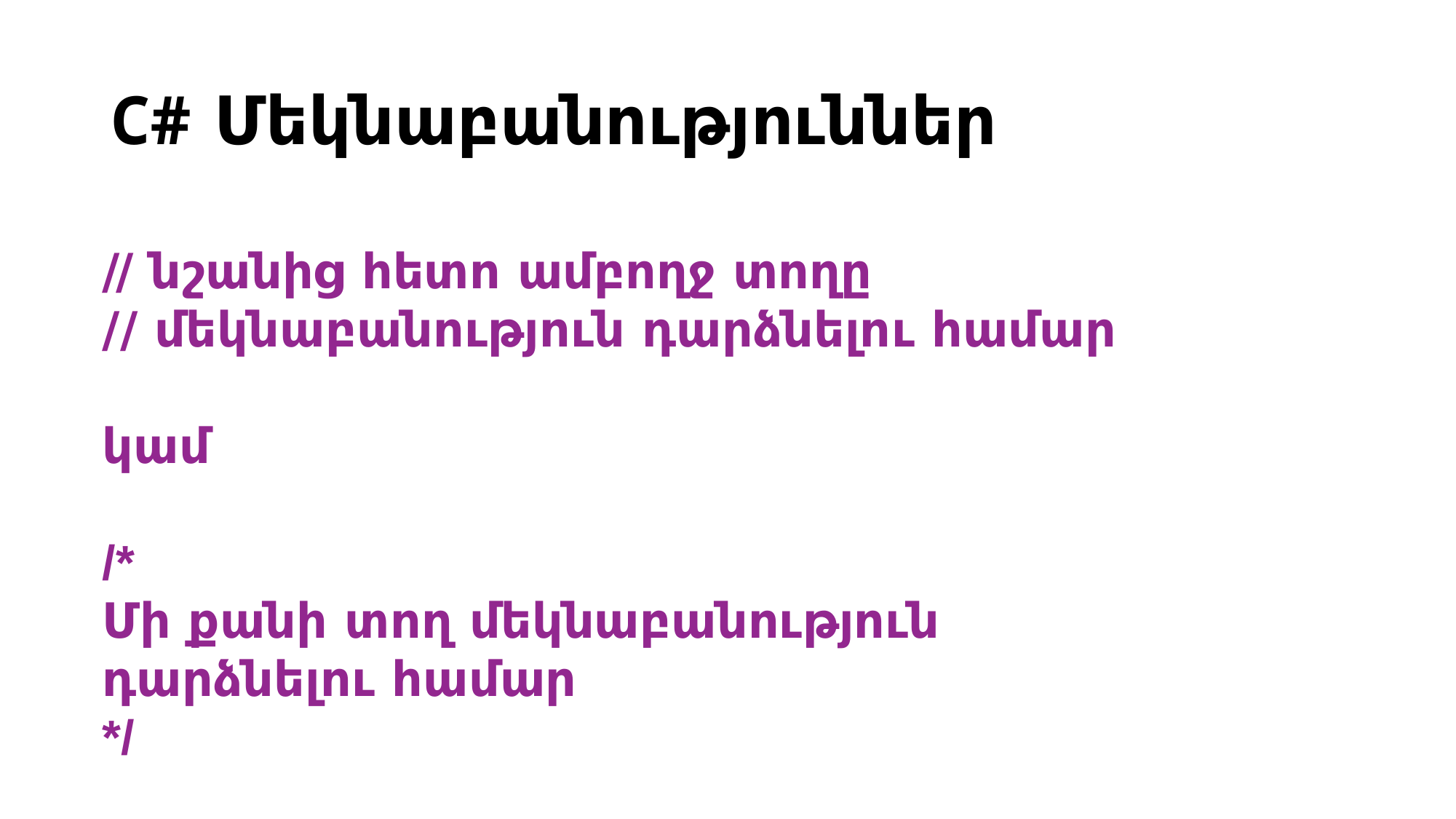

# C# Մեկնաբանություններ
// նշանից հետո ամբողջ տողը
// մեկնաբանություն դարձնելու համար

կամ

/*
Մի քանի տող մեկնաբանություն
դարձնելու համար
*/